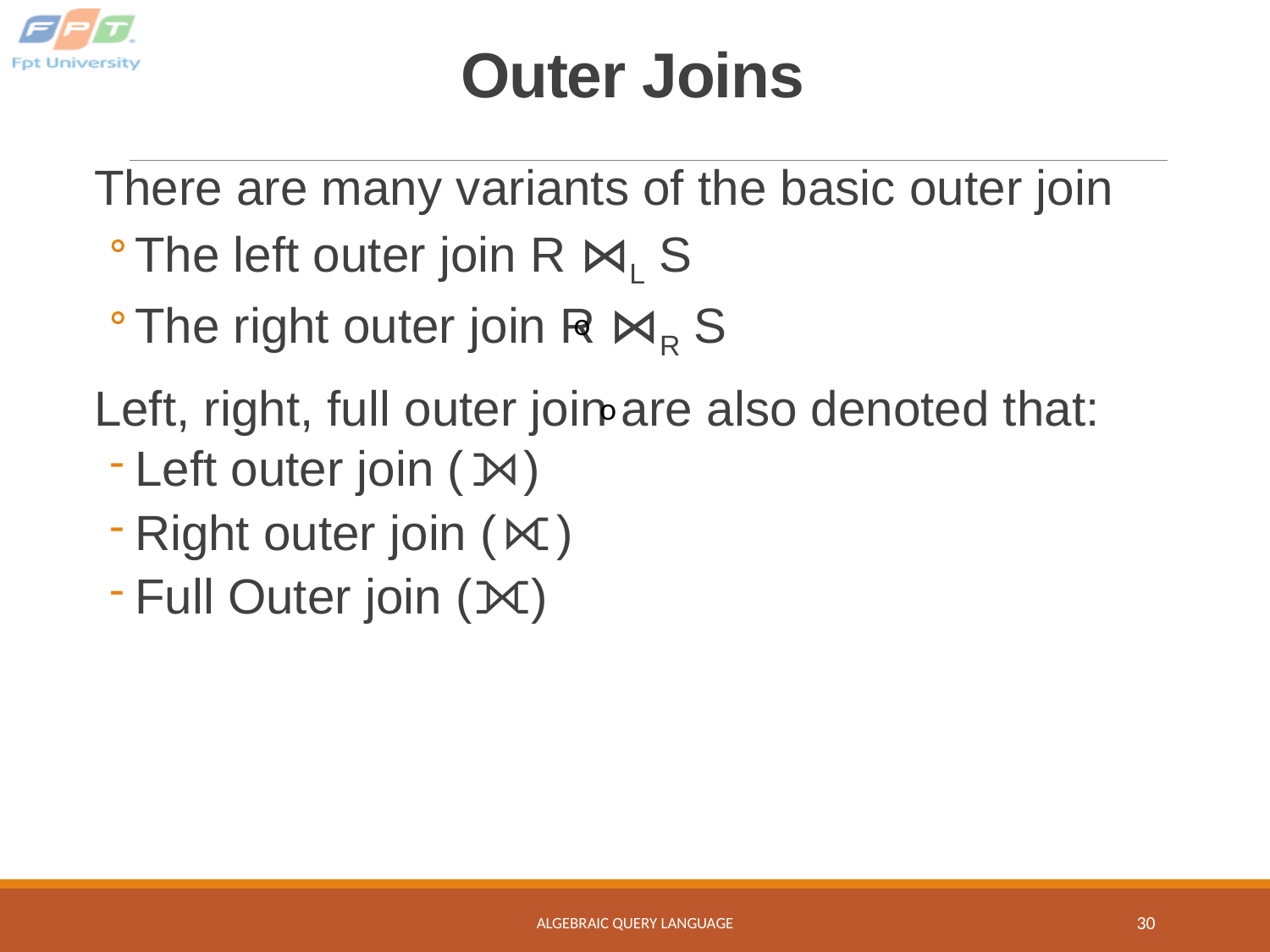

# Outer Joins
There are many variants of the basic outer join
The left outer join R ⋈L S
The right outer join R ⋈R S
Left, right, full outer join are also denoted that:
Left outer join (⟕)
Right outer join (⟖)
Full Outer join (⟗)
o
o
ALGEBRAIC QUERY LANGUAGE
30